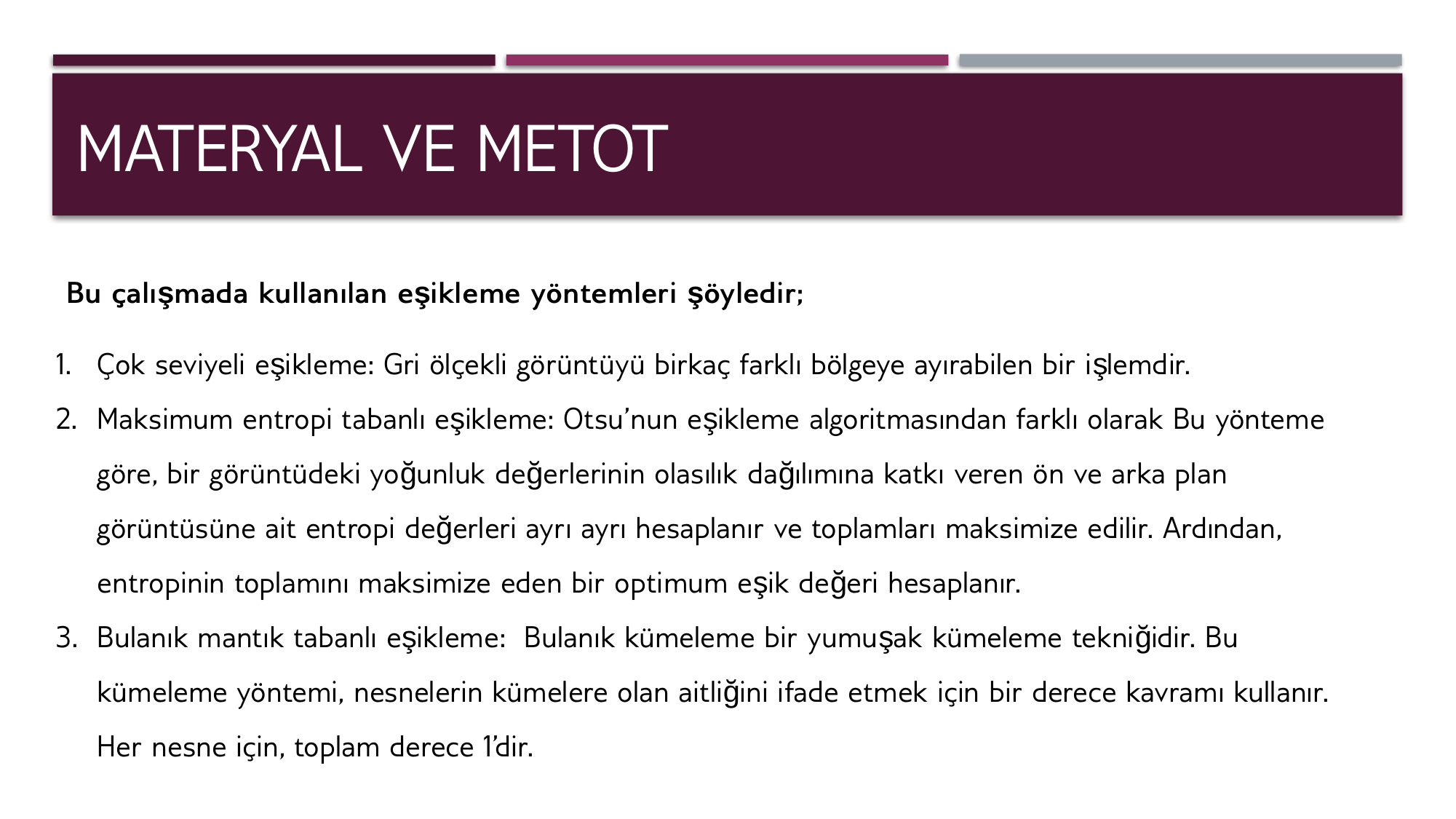

MATERYAL VE METOT
Bu çalışmada kullanılan eşikleme yöntemleri şöyledir;
Çok seviyeli eşikleme: Gri ölçekli görüntüyü birkaç farklı bölgeye ayırabilen bir işlemdir.
Maksimum entropi tabanlı eşikleme: Otsu’nun eşikleme algoritmasından farklı olarak Bu yönteme göre, bir görüntüdeki yoğunluk değerlerinin olasılık dağılımına katkı veren ön ve arka plan görüntüsüne ait entropi değerleri ayrı ayrı hesaplanır ve toplamları maksimize edilir. Ardından, entropinin toplamını maksimize eden bir optimum eşik değeri hesaplanır.
Bulanık mantık tabanlı eşikleme:  Bulanık kümeleme bir yumuşak kümeleme tekniğidir. Bu kümeleme yöntemi, nesnelerin kümelere olan aitliğini ifade etmek için bir derece kavramı kullanır. Her nesne için, toplam derece 1’dir.